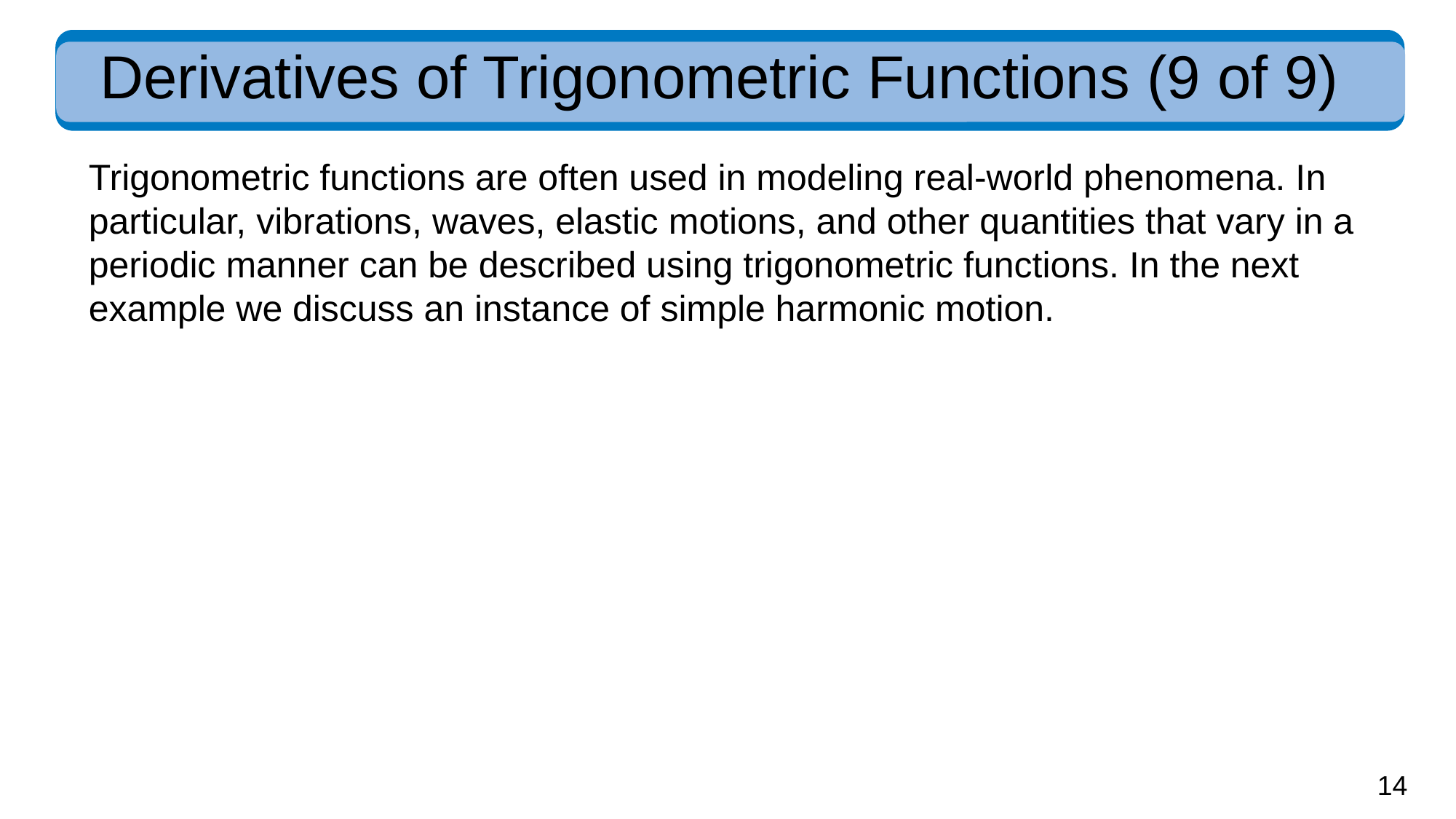

# Derivatives of Trigonometric Functions (9 of 9)
Trigonometric functions are often used in modeling real-world phenomena. In particular, vibrations, waves, elastic motions, and other quantities that vary in a periodic manner can be described using trigonometric functions. In the next example we discuss an instance of simple harmonic motion.